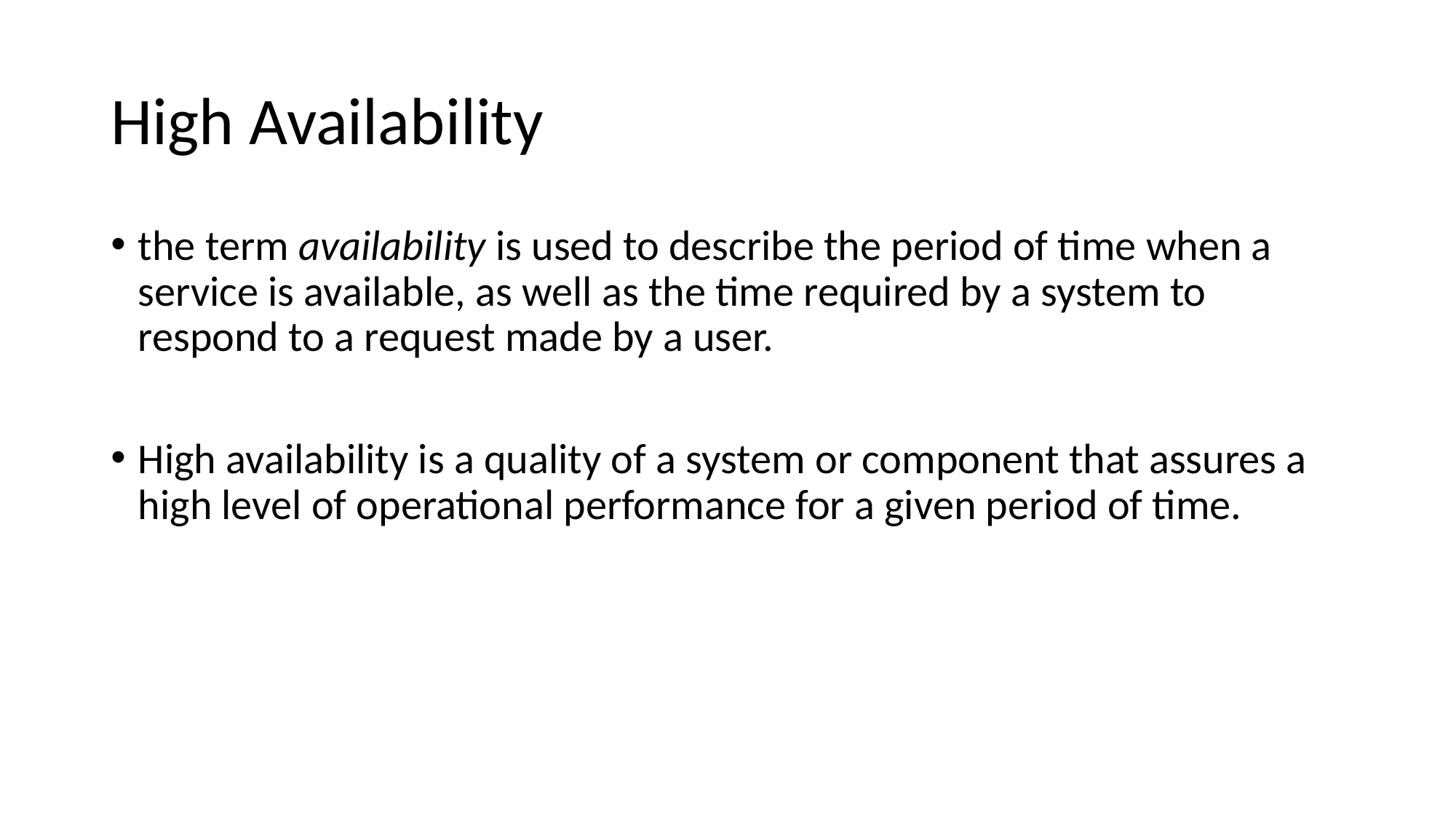

# High Availability
the term availability is used to describe the period of time when a service is available, as well as the time required by a system to respond to a request made by a user.

High availability is a quality of a system or component that assures a high level of operational performance for a given period of time.